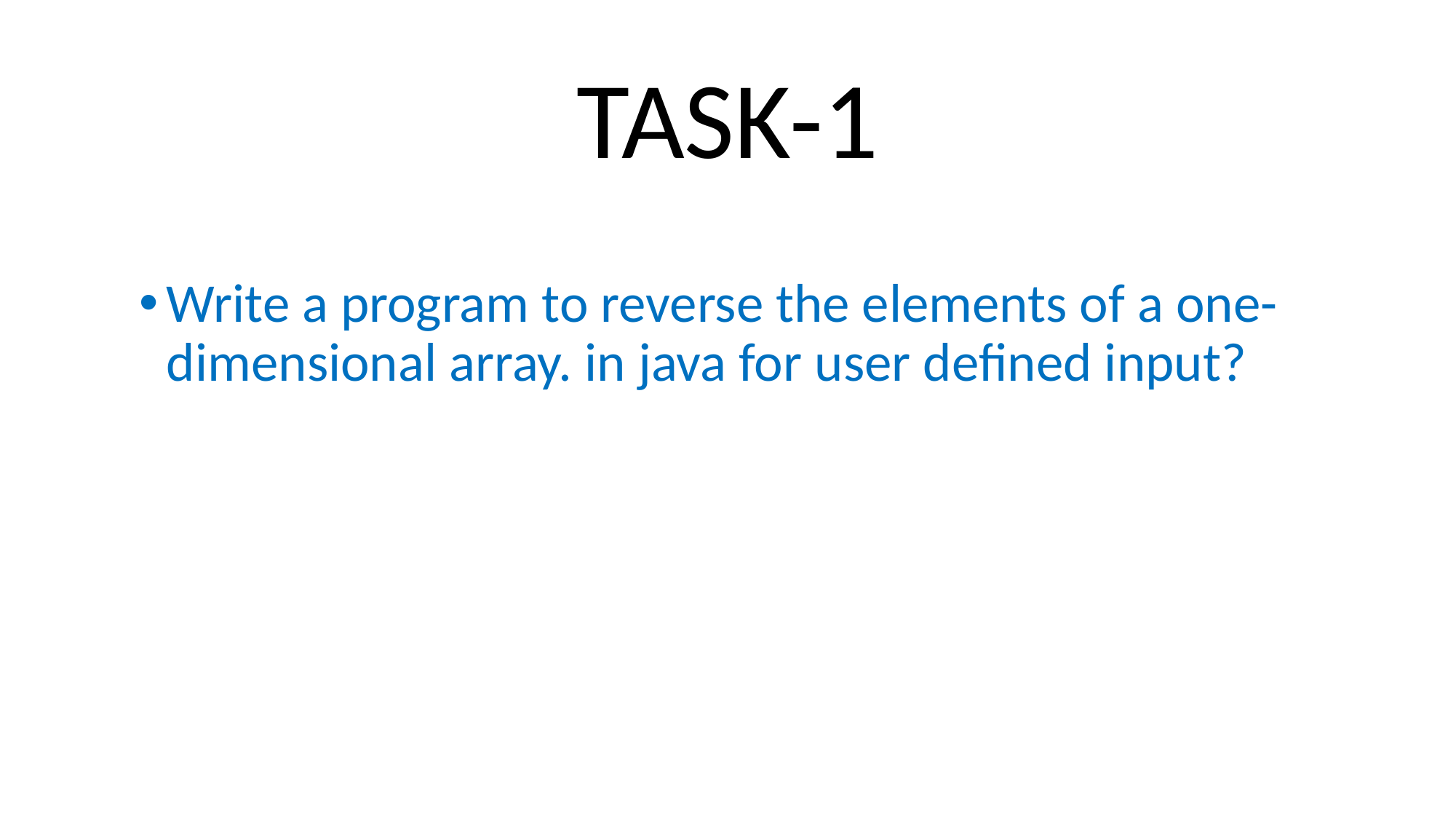

# TASK-1
Write a program to reverse the elements of a one-dimensional array. in java for user defined input?